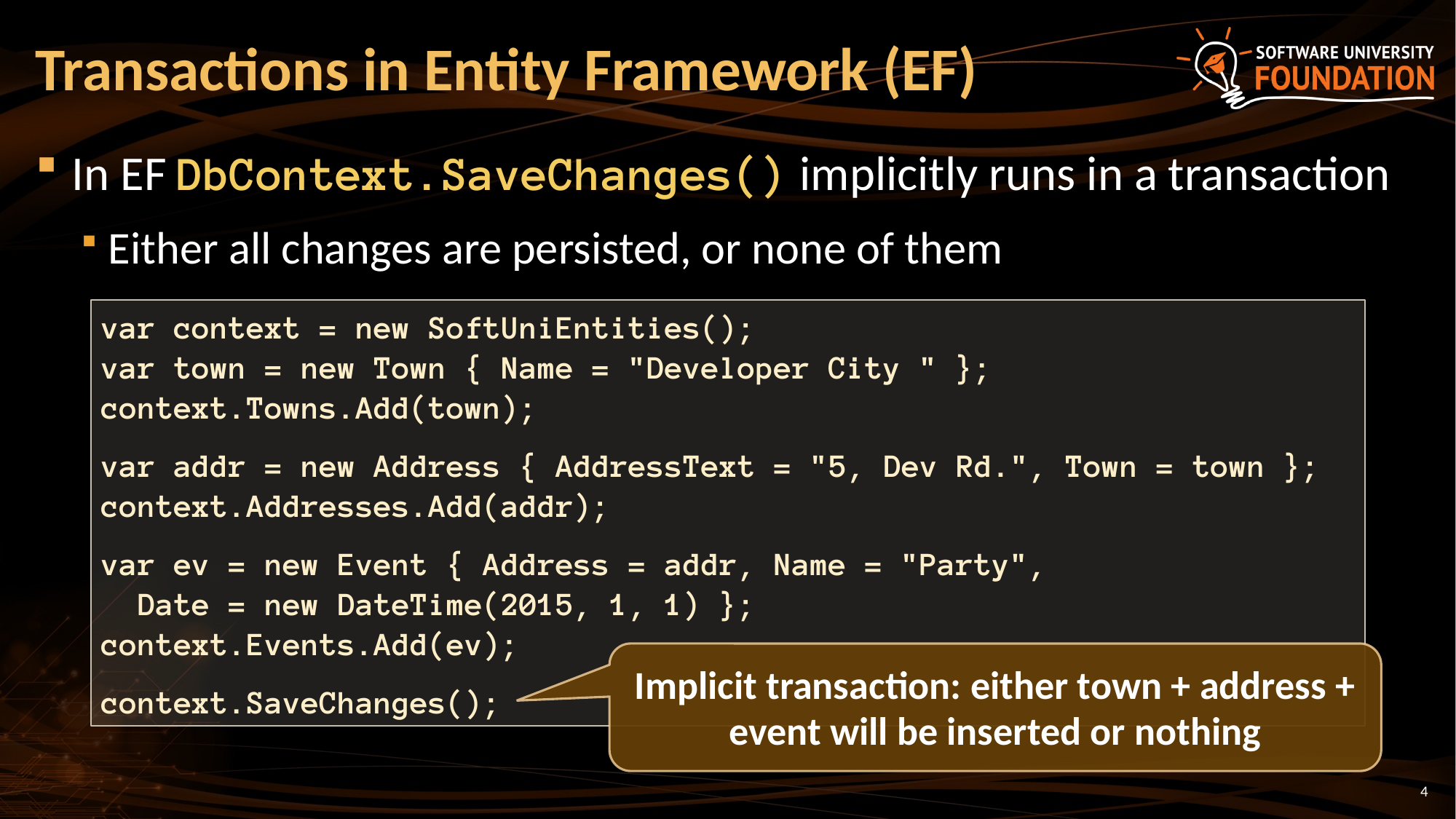

# Transactions in Entity Framework (EF)
In EF DbContext.SaveChanges() implicitly runs in a transaction
Either all changes are persisted, or none of them
var context = new SoftUniEntities();
var town = new Town { Name = "Developer City " };
context.Towns.Add(town);
var addr = new Address { AddressText = "5, Dev Rd.", Town = town };
context.Addresses.Add(addr);
var ev = new Event { Address = addr, Name = "Party",
  Date = new DateTime(2015, 1, 1) };
context.Events.Add(ev);
context.SaveChanges();
Implicit transaction: either town + address + event will be inserted or nothing
4